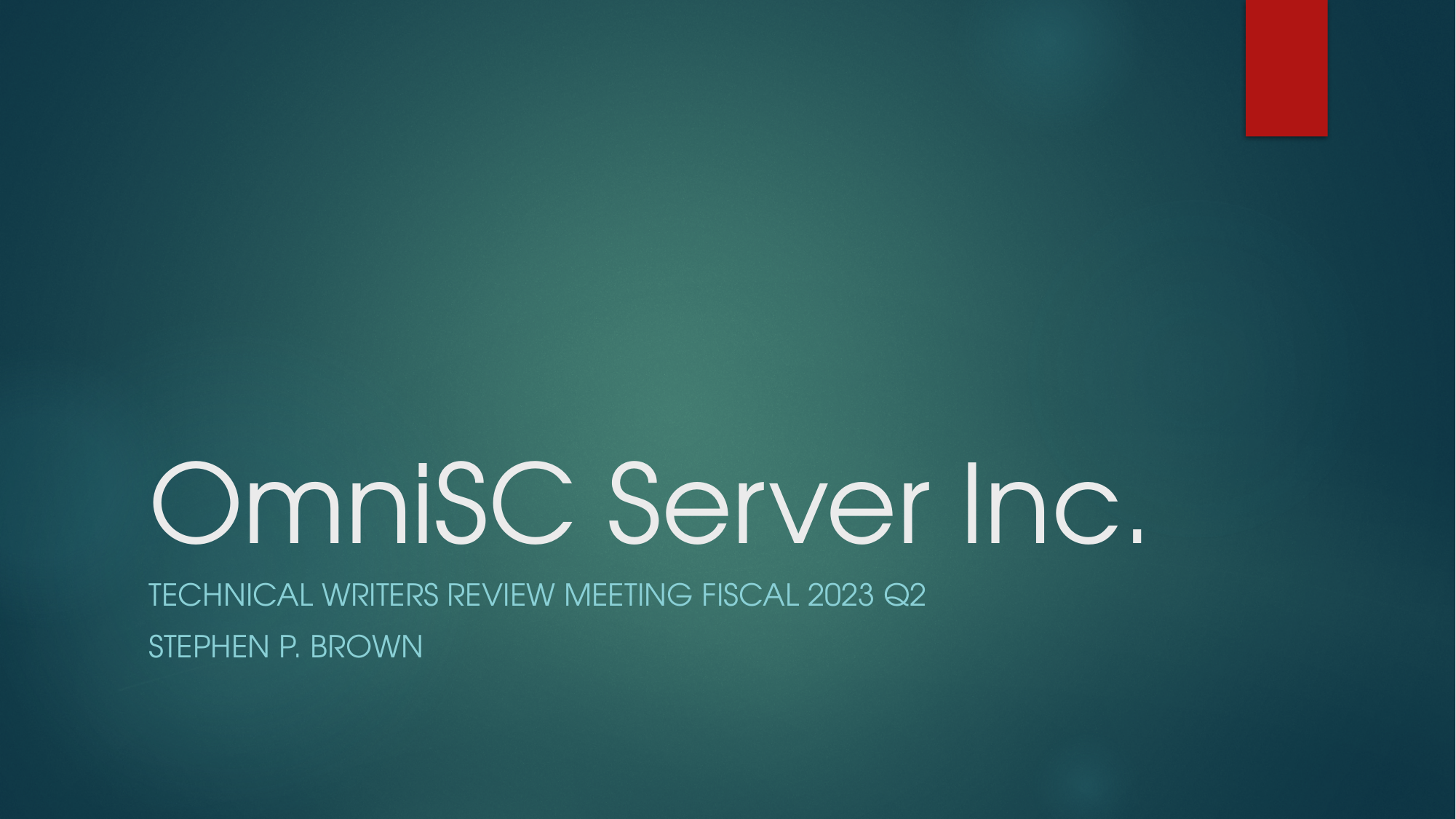

# OmniSC Server Inc.
TECHNICAL Writers review Meeting Fiscal 2023 Q2
Stephen P. Brown